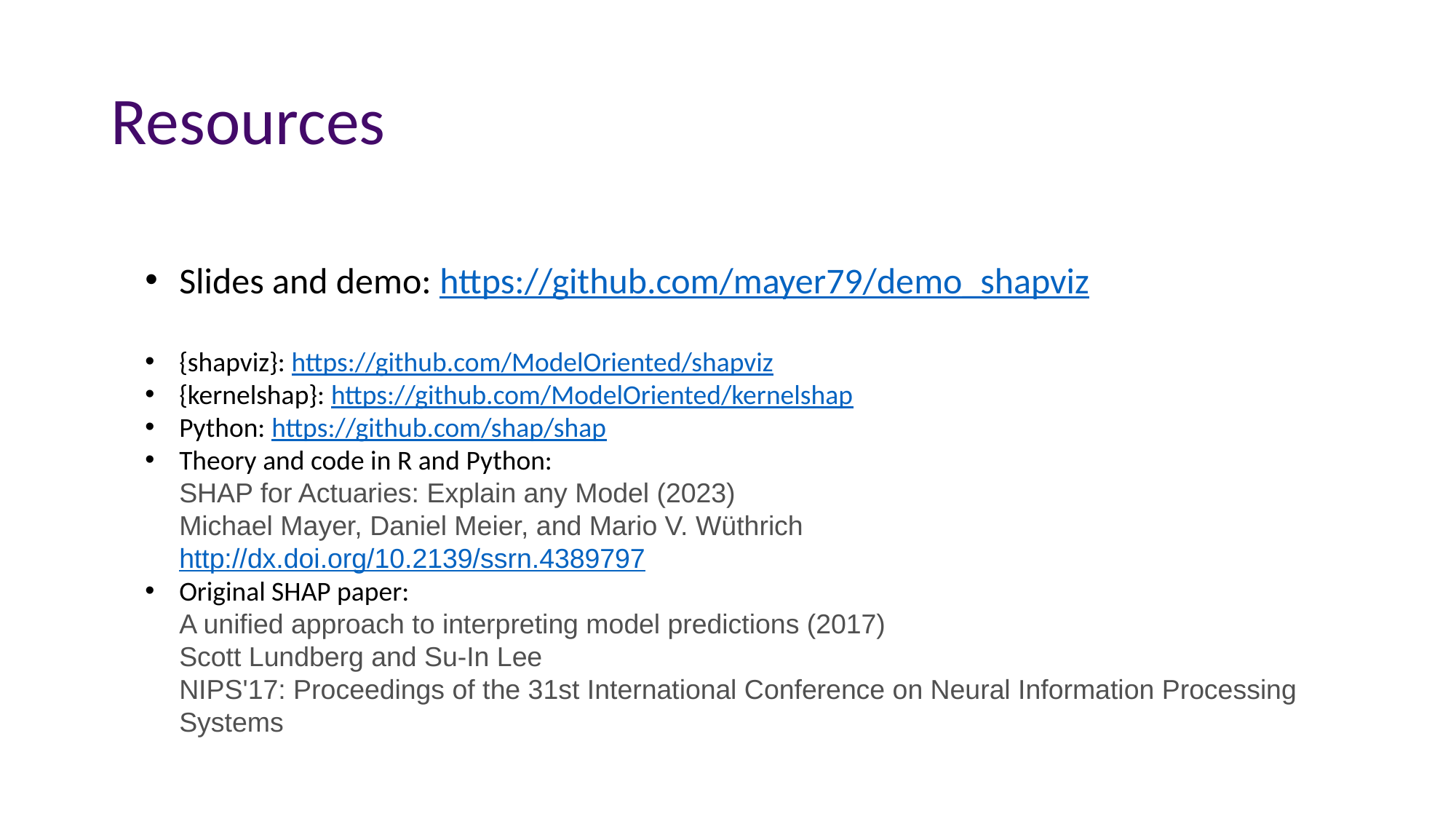

# Resources
Slides and demo: https://github.com/mayer79/demo_shapviz
{shapviz}: https://github.com/ModelOriented/shapviz
{kernelshap}: https://github.com/ModelOriented/kernelshap
Python: https://github.com/shap/shap
Theory and code in R and Python:
SHAP for Actuaries: Explain any Model (2023)
Michael Mayer, Daniel Meier, and Mario V. Wüthrich
http://dx.doi.org/10.2139/ssrn.4389797
Original SHAP paper:
A unified approach to interpreting model predictions (2017)
Scott Lundberg and Su-In Lee
NIPS'17: Proceedings of the 31st International Conference on Neural Information Processing Systems